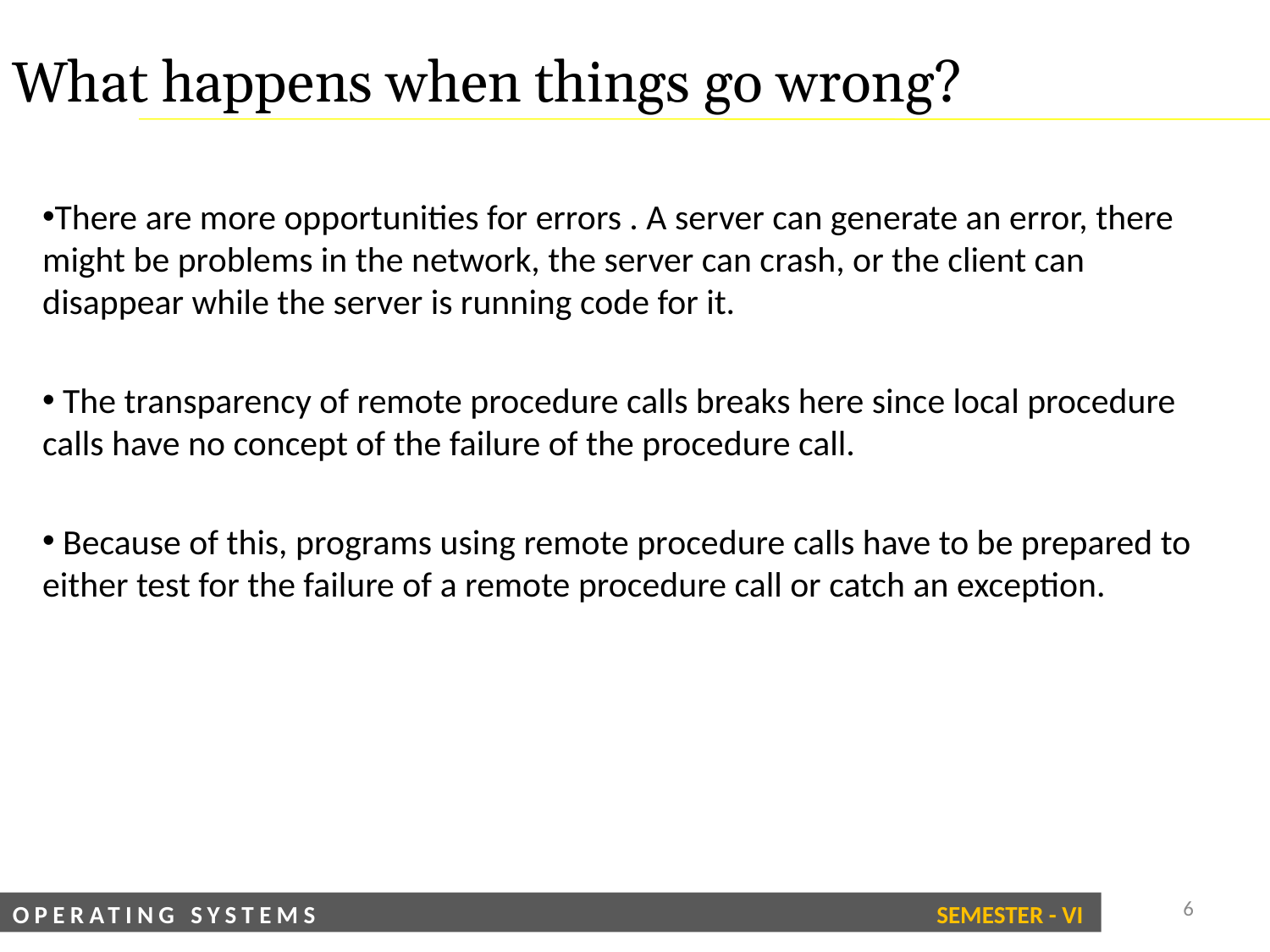

What happens when things go wrong?
There are more opportunities for errors . A server can generate an error, there might be problems in the network, the server can crash, or the client can disappear while the server is running code for it.

 The transparency of remote procedure calls breaks here since local procedure calls have no concept of the failure of the procedure call.

 Because of this, programs using remote procedure calls have to be prepared to either test for the failure of a remote procedure call or catch an exception.
6

OPERATING SYSTEMS
 SEMESTER - VI